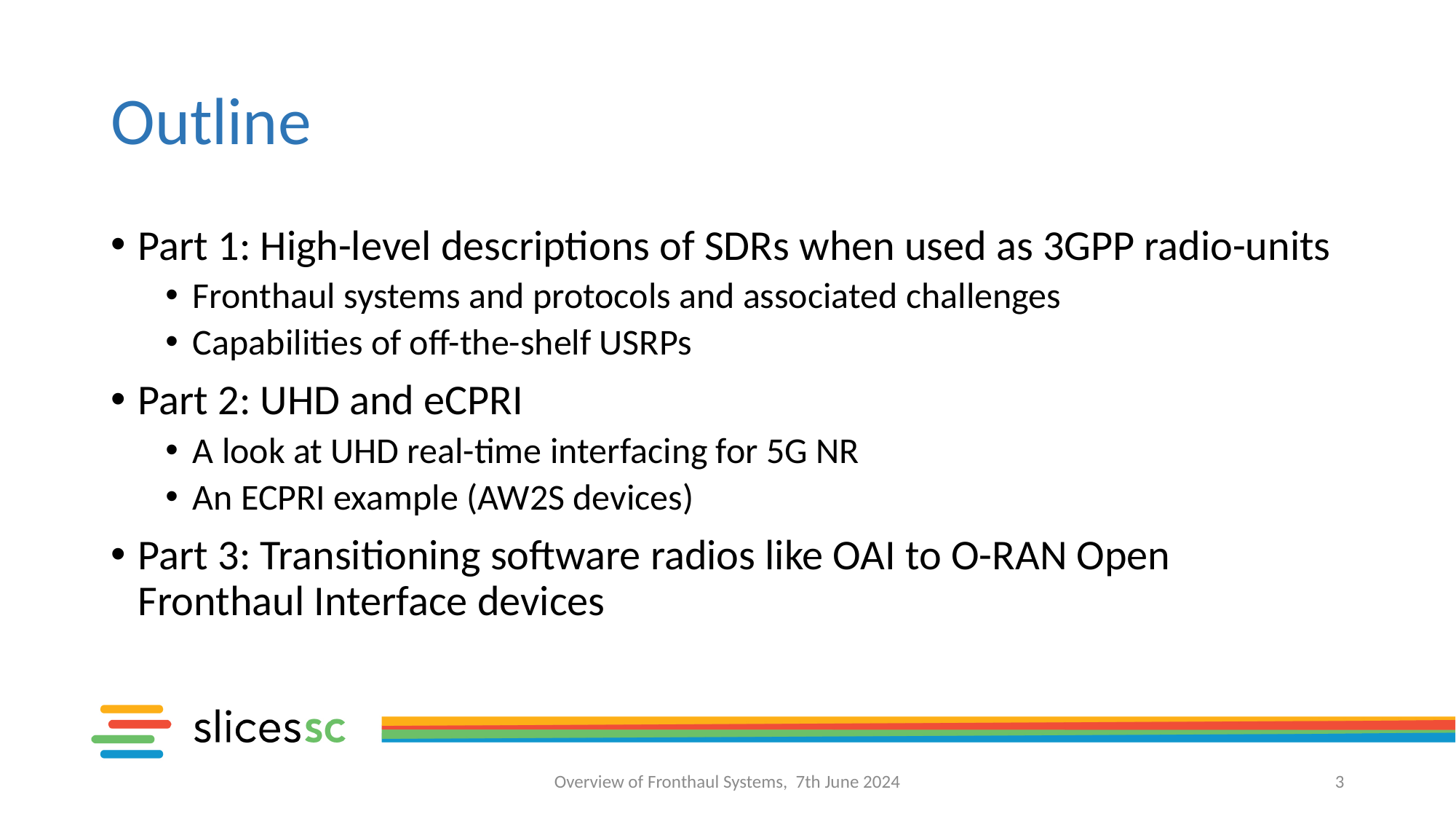

# Outline
Part 1: High-level descriptions of SDRs when used as 3GPP radio-units
Fronthaul systems and protocols and associated challenges
Capabilities of off-the-shelf USRPs
Part 2: UHD and eCPRI
A look at UHD real-time interfacing for 5G NR
An ECPRI example (AW2S devices)
Part 3: Transitioning software radios like OAI to O-RAN Open Fronthaul Interface devices
Overview of Fronthaul Systems,  7th June 2024
3